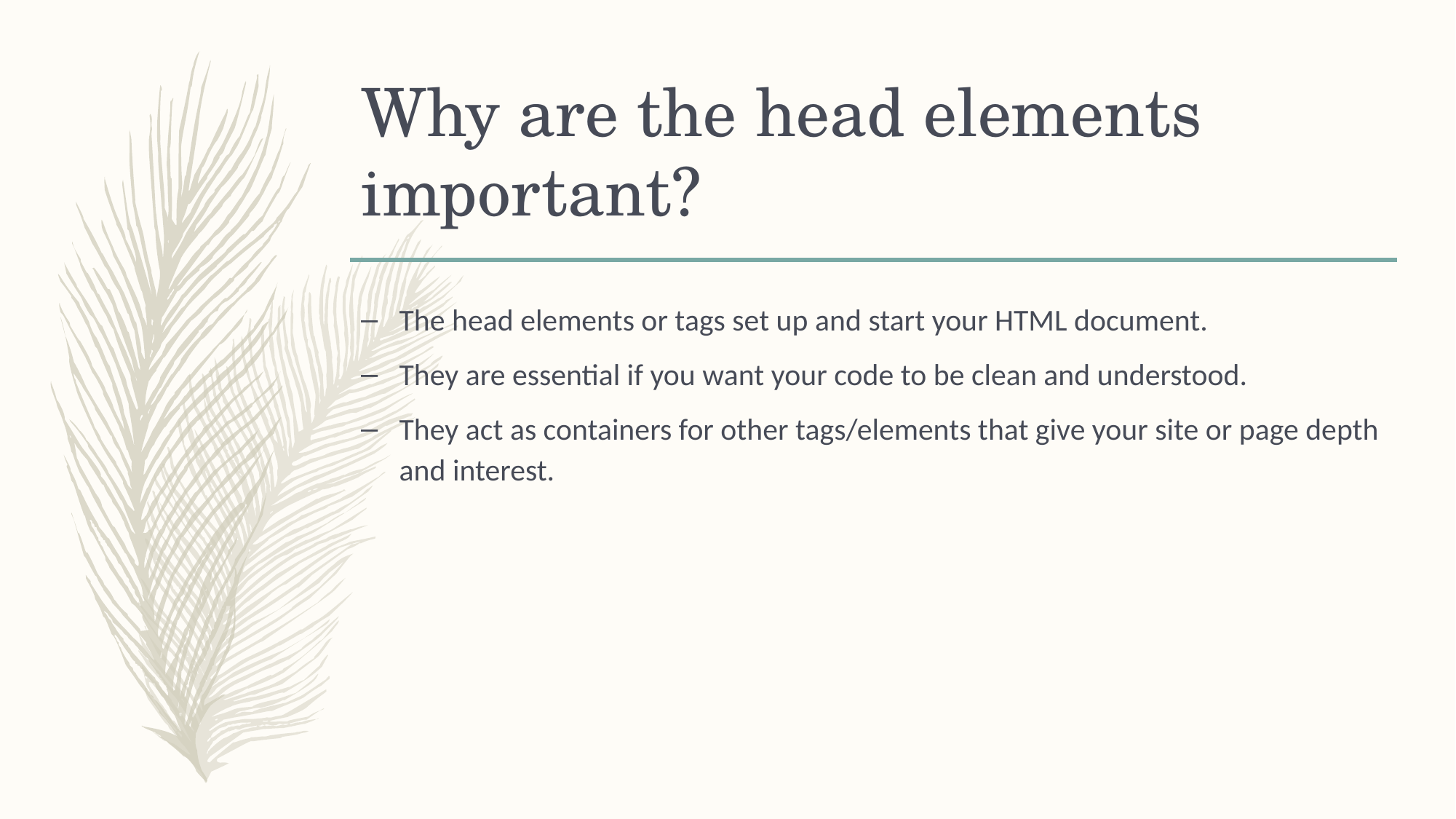

# Why are the head elements important?
The head elements or tags set up and start your HTML document.
They are essential if you want your code to be clean and understood.
They act as containers for other tags/elements that give your site or page depth and interest.